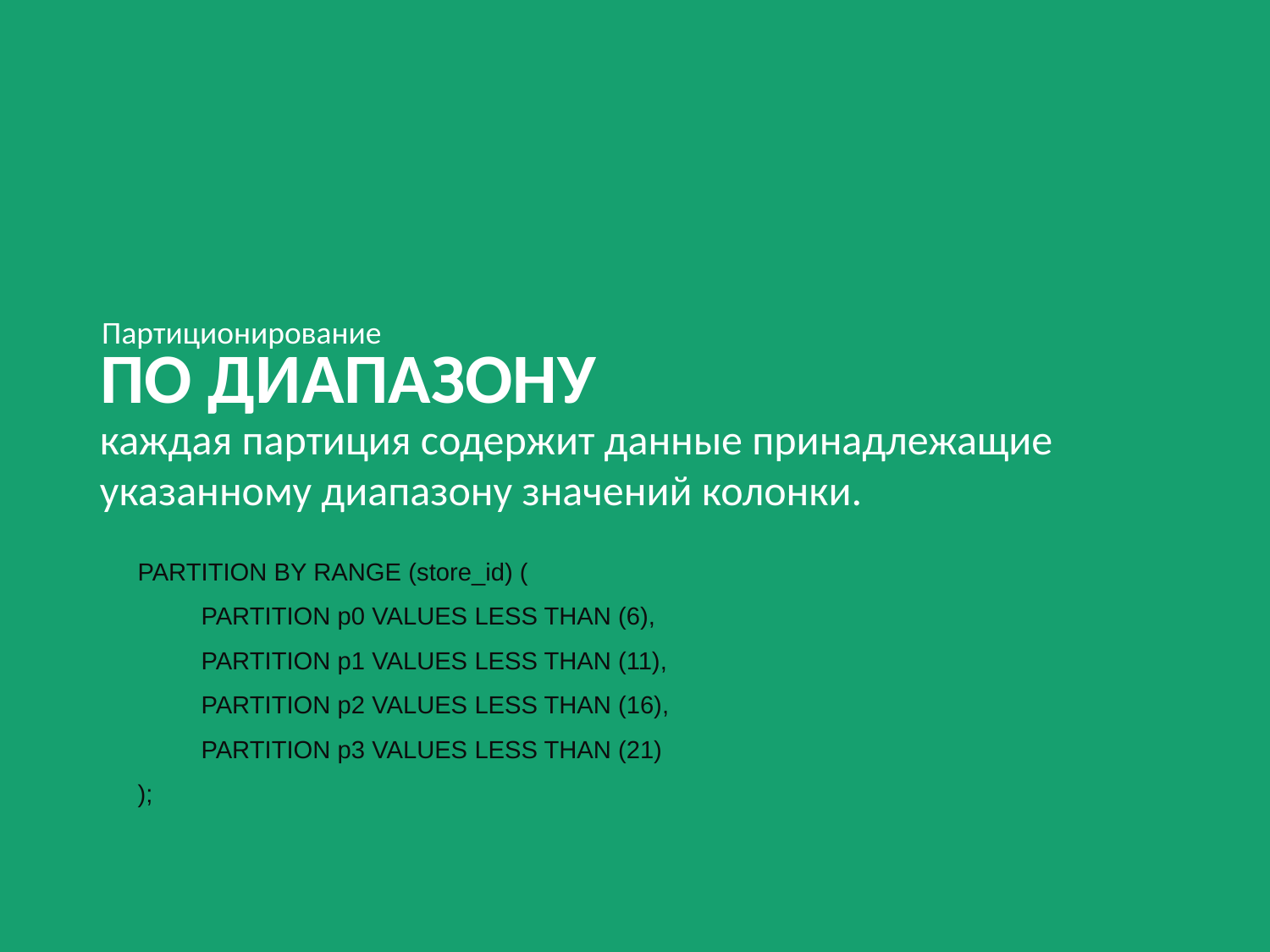

Партиционирование
ПО ДИАПАЗОНУ
каждая партиция содержит данные принадлежащие указанному диапазону значений колонки.
PARTITION BY RANGE (store_id) (
PARTITION p0 VALUES LESS THAN (6),
PARTITION p1 VALUES LESS THAN (11),
PARTITION p2 VALUES LESS THAN (16),
PARTITION p3 VALUES LESS THAN (21)
);